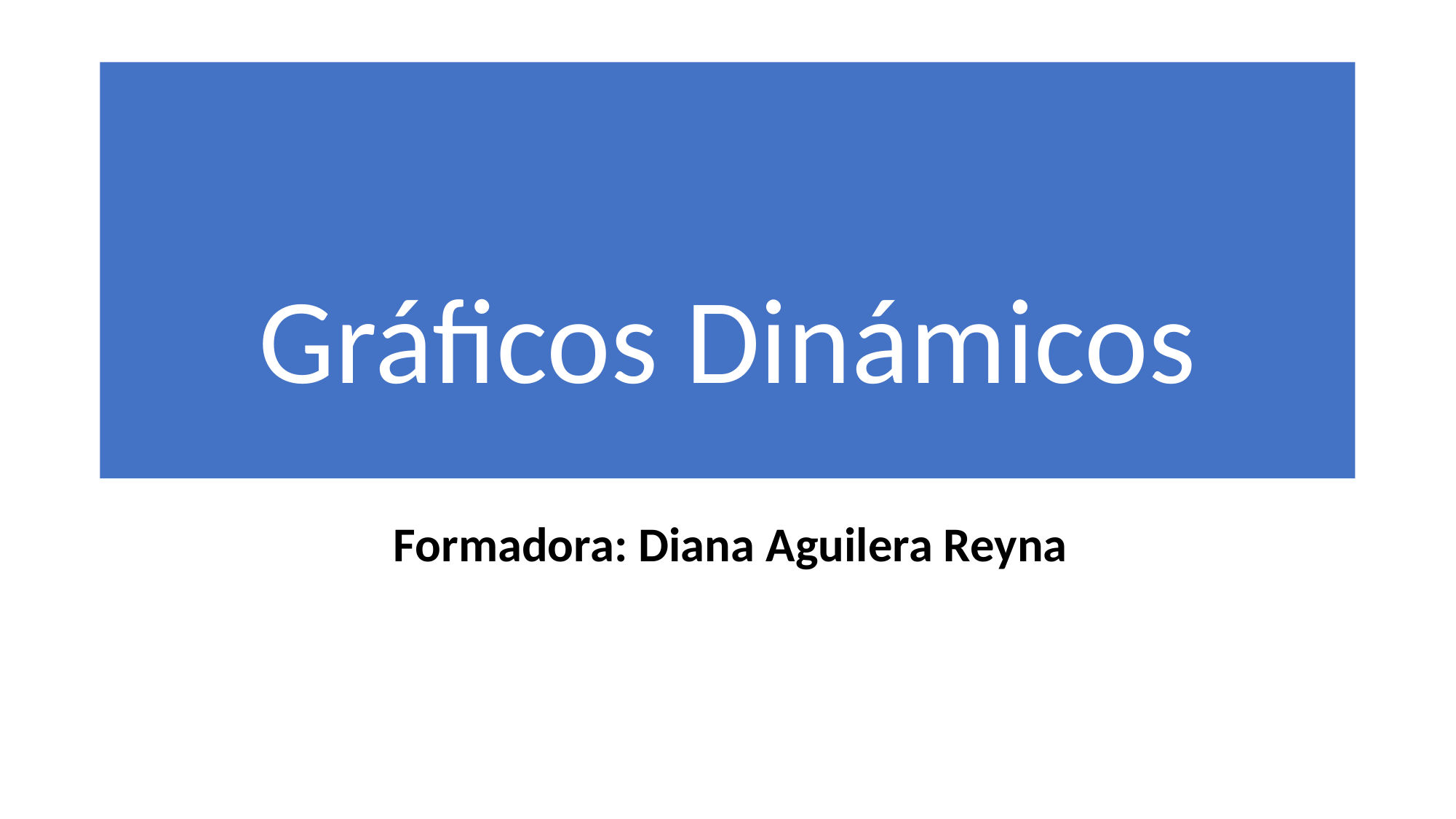

# Gráficos Dinámicos
Formadora: Diana Aguilera Reyna